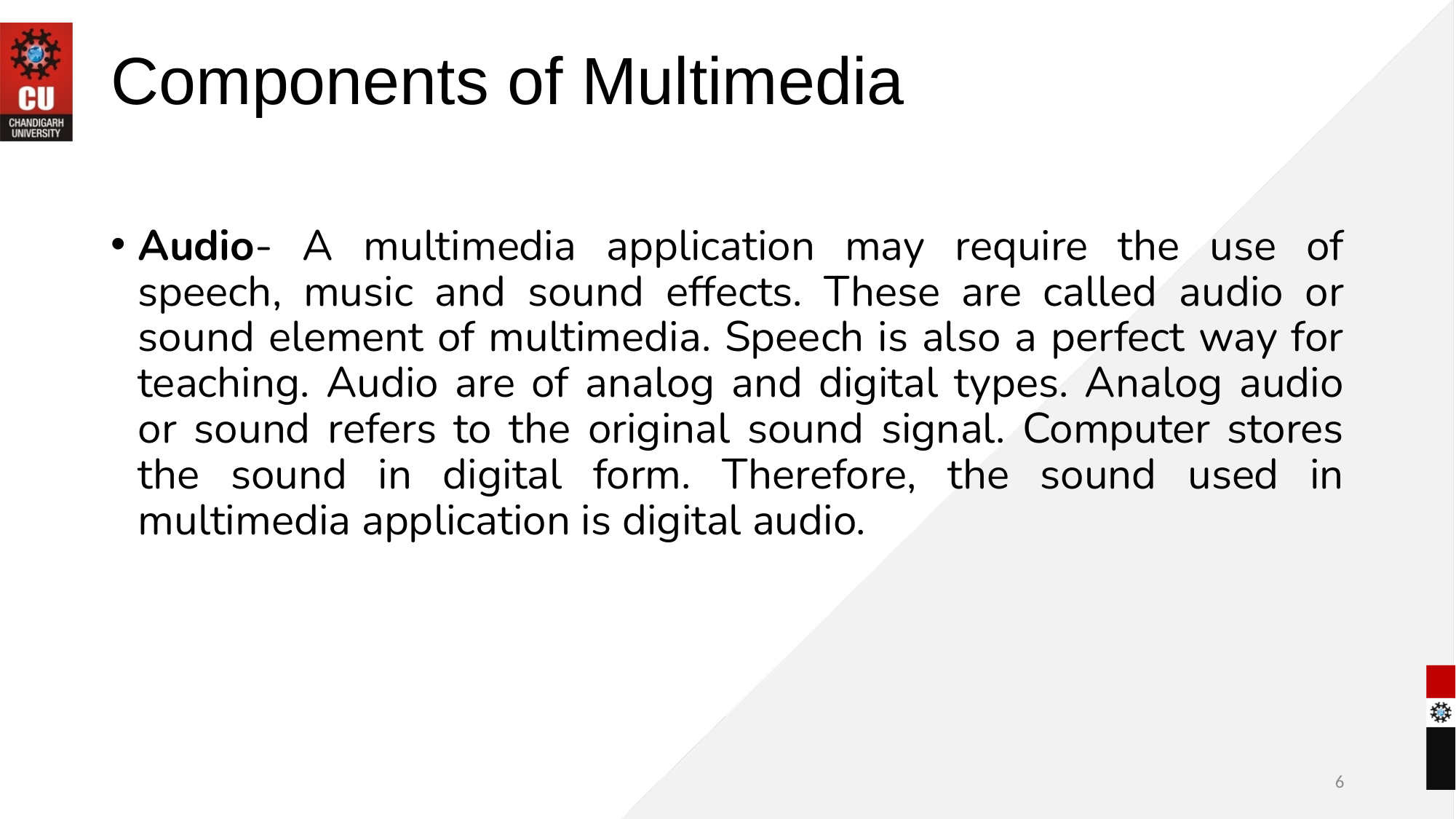

# Components of Multimedia
Audio- A multimedia application may require the use of speech, music and sound effects. These are called audio or sound element of multimedia. Speech is also a perfect way for teaching. Audio are of analog and digital types. Analog audio or sound refers to the original sound signal. Computer stores the sound in digital form. Therefore, the sound used in multimedia application is digital audio.

6